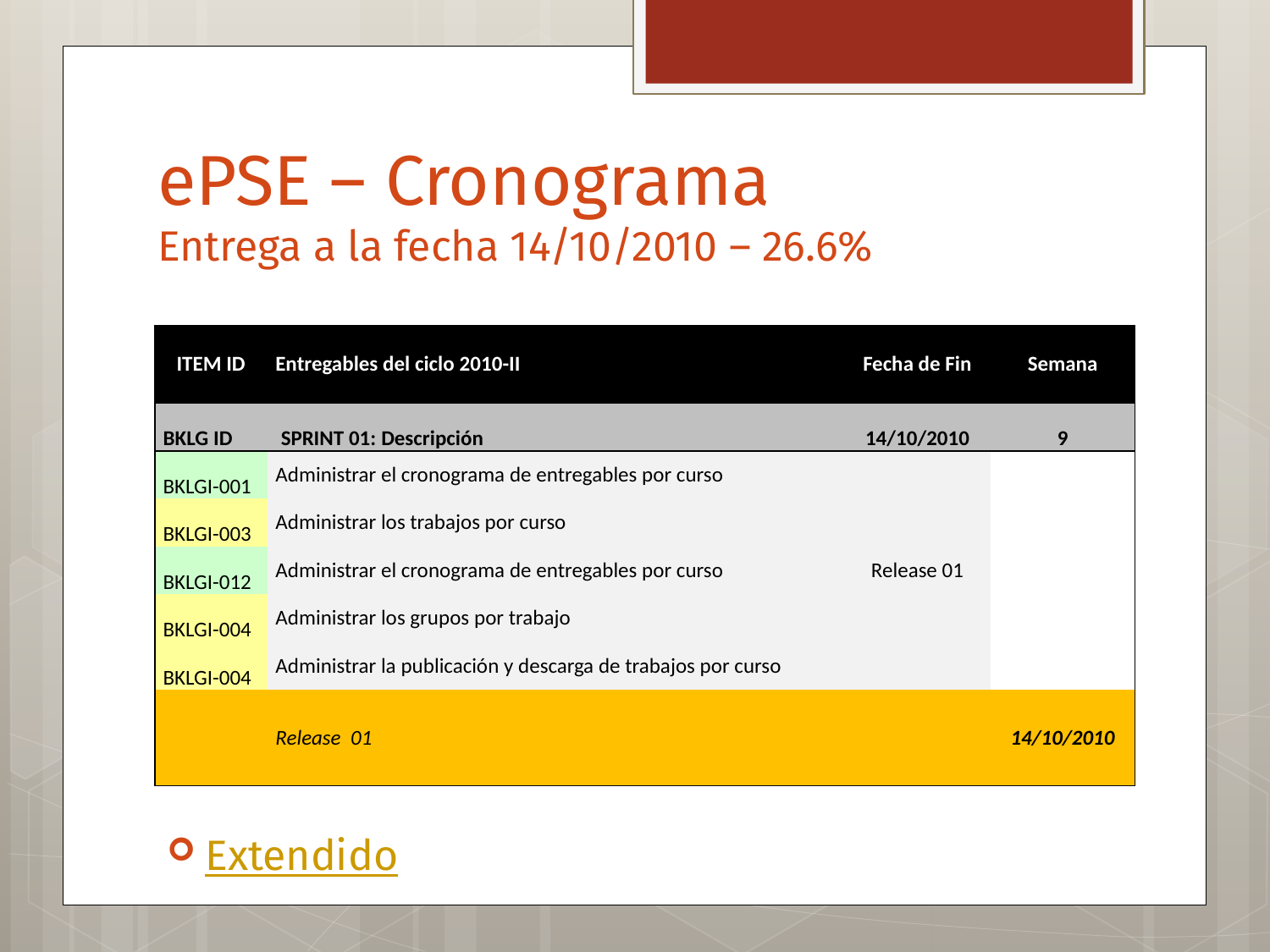

# ePSE – Cronograma Entrega a la fecha 14/10/2010 – 26.6%
| ITEM ID | Entregables del ciclo 2010-II | Fecha de Fin | Semana |
| --- | --- | --- | --- |
| BKLG ID SPRINT 01: Descripción |  | 14/10/2010 | 9 |
| BKLGI-001 | Administrar el cronograma de entregables por curso | Release 01 |  |
| BKLGI-003 | Administrar los trabajos por curso |  |  |
| BKLGI-012 | Administrar el cronograma de entregables por curso |  |  |
| BKLGI-004 | Administrar los grupos por trabajo |  |  |
| BKLGI-004 | Administrar la publicación y descarga de trabajos por curso |  |  |
|  | Release 01 |  | 14/10/2010 |
Extendido